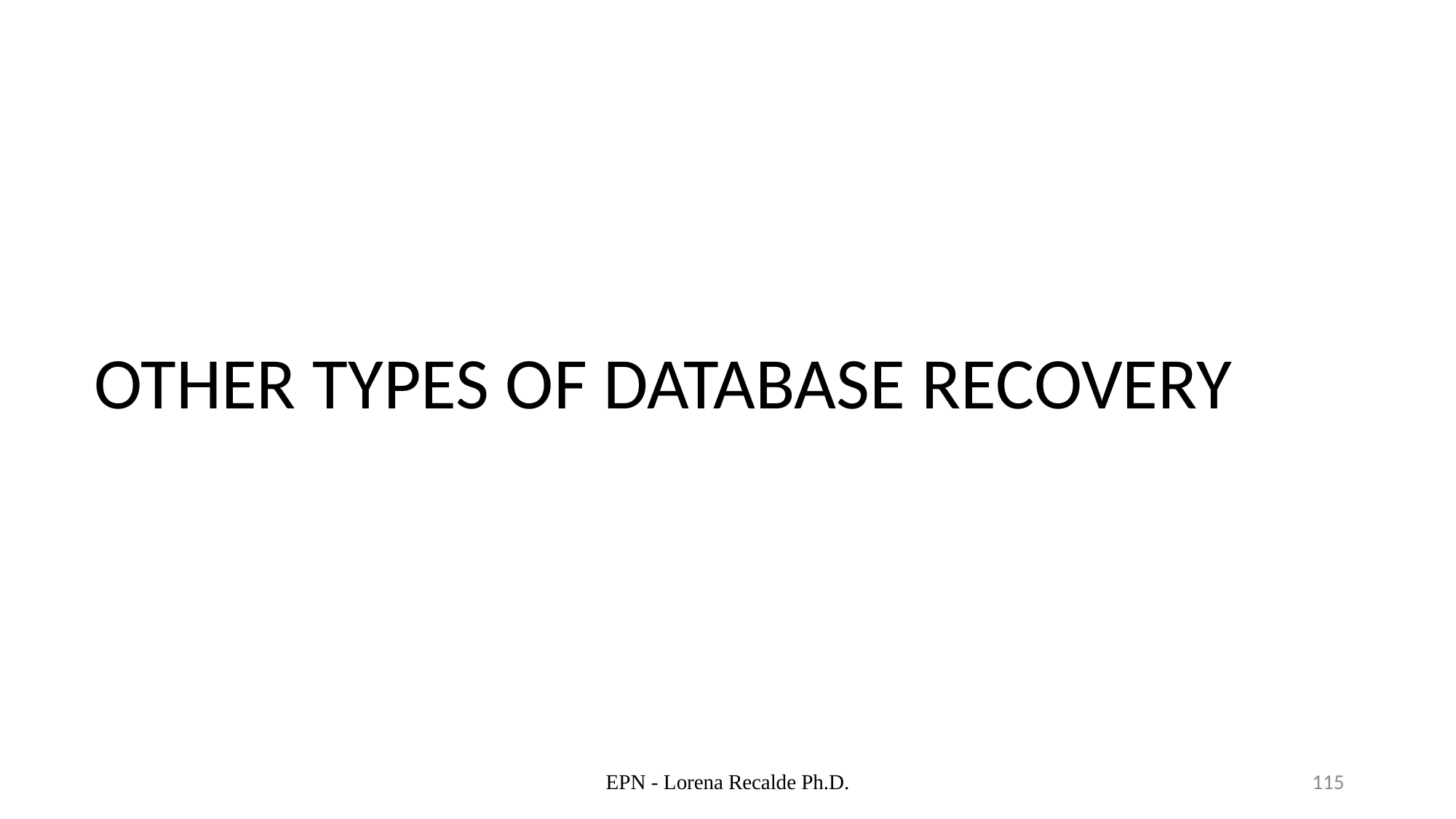

# OTHER TYPES OF DATABASE RECOVERY
EPN - Lorena Recalde Ph.D.
115